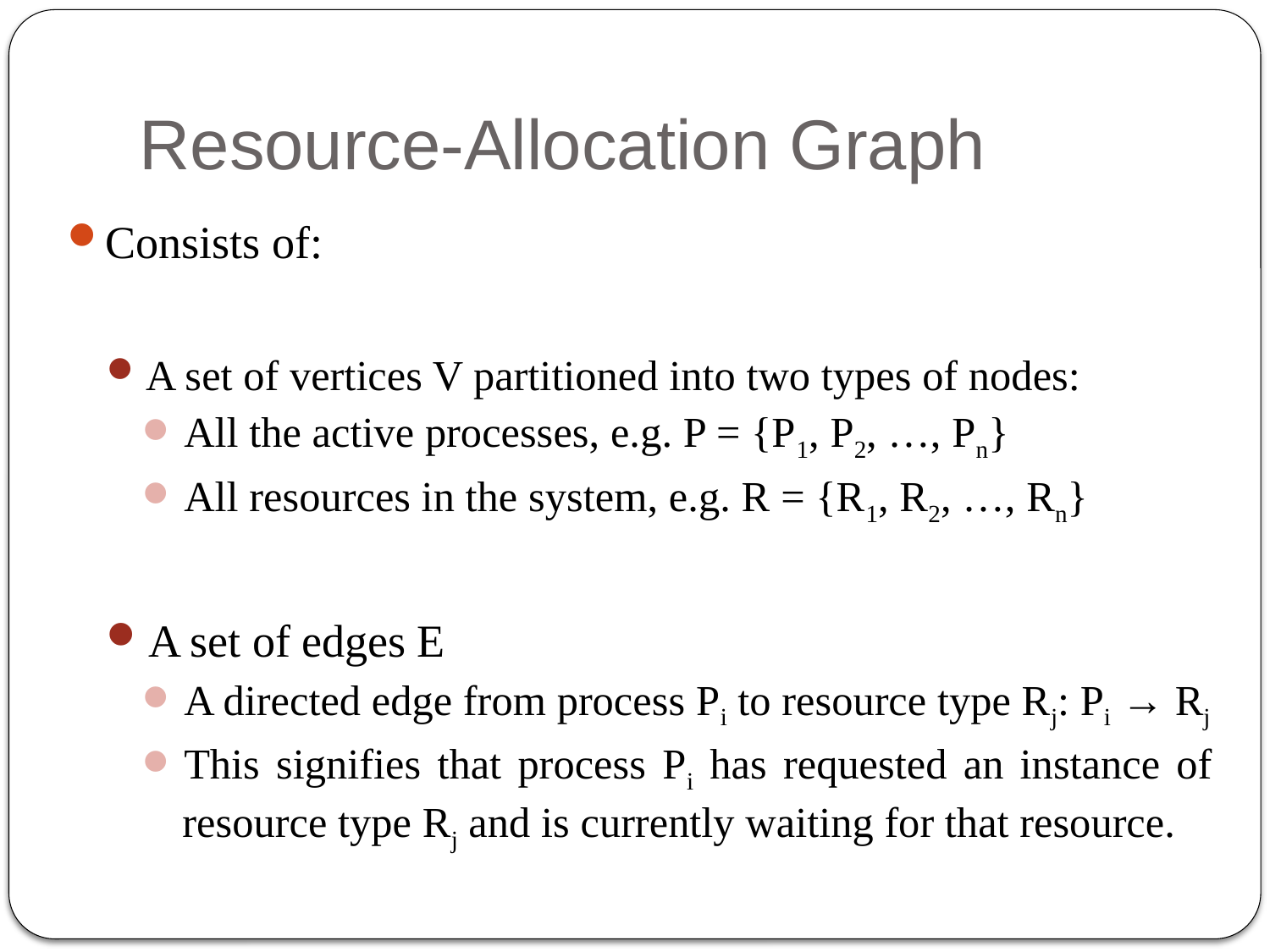

# Resource-Allocation Graph
Consists of:

A set of vertices V partitioned into two types of nodes:
All the active processes, e.g. P = {P1, P2, …, Pn}
All resources in the system, e.g. R = {R1, R2, …, Rn}

A set of edges E
A directed edge from process Pi to resource type Rj: Pi → Rj
This signifies that process Pi has requested an instance of resource type Rj and is currently waiting for that resource.